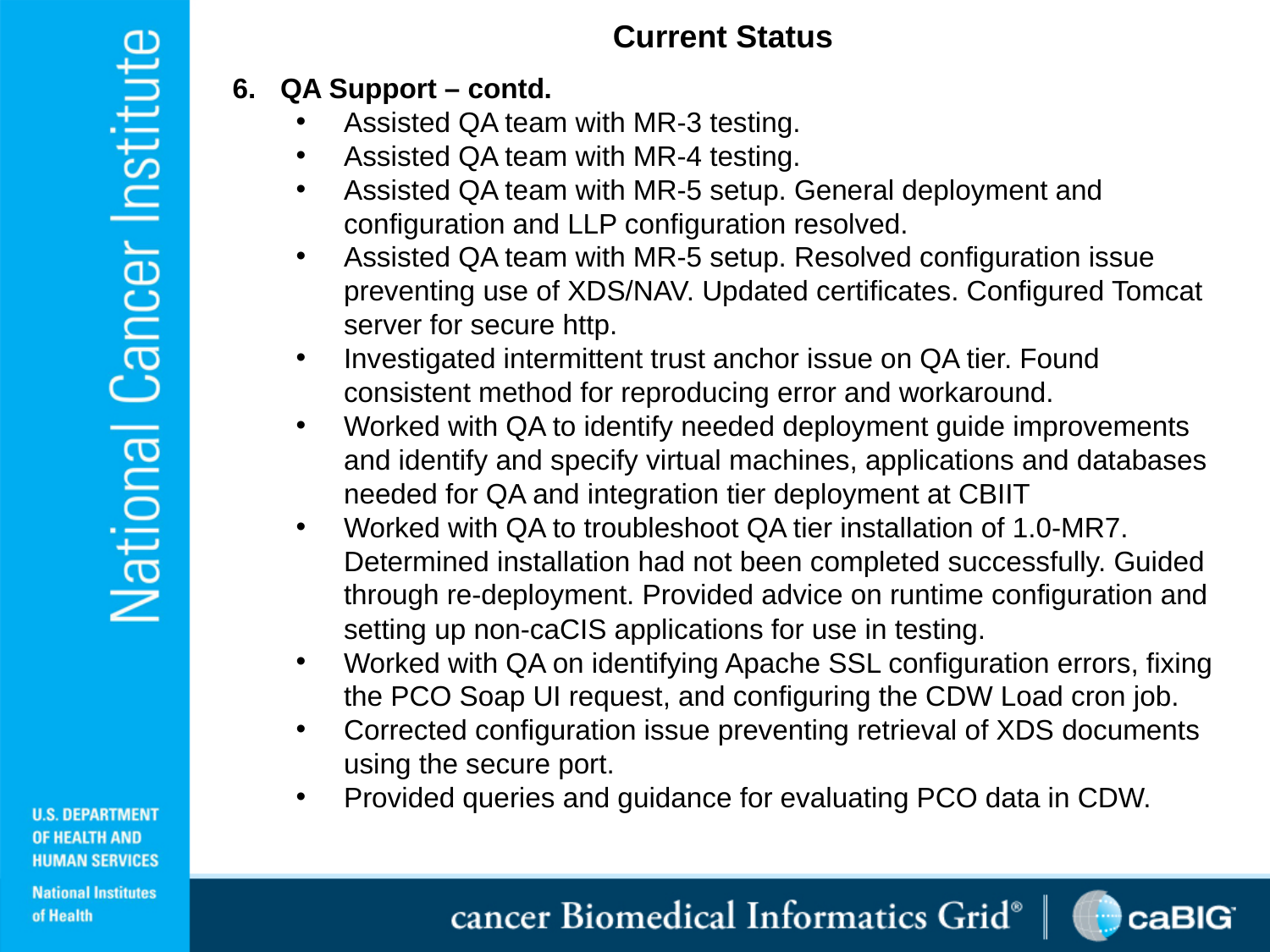

Current Status
QA Support – contd.
Assisted QA team with MR-3 testing.
Assisted QA team with MR-4 testing.
Assisted QA team with MR-5 setup. General deployment and configuration and LLP configuration resolved.
Assisted QA team with MR-5 setup. Resolved configuration issue preventing use of XDS/NAV. Updated certificates. Configured Tomcat server for secure http.
Investigated intermittent trust anchor issue on QA tier. Found consistent method for reproducing error and workaround.
Worked with QA to identify needed deployment guide improvements and identify and specify virtual machines, applications and databases needed for QA and integration tier deployment at CBIIT
Worked with QA to troubleshoot QA tier installation of 1.0-MR7. Determined installation had not been completed successfully. Guided through re-deployment. Provided advice on runtime configuration and setting up non-caCIS applications for use in testing.
Worked with QA on identifying Apache SSL configuration errors, fixing the PCO Soap UI request, and configuring the CDW Load cron job.
Corrected configuration issue preventing retrieval of XDS documents using the secure port.
Provided queries and guidance for evaluating PCO data in CDW.